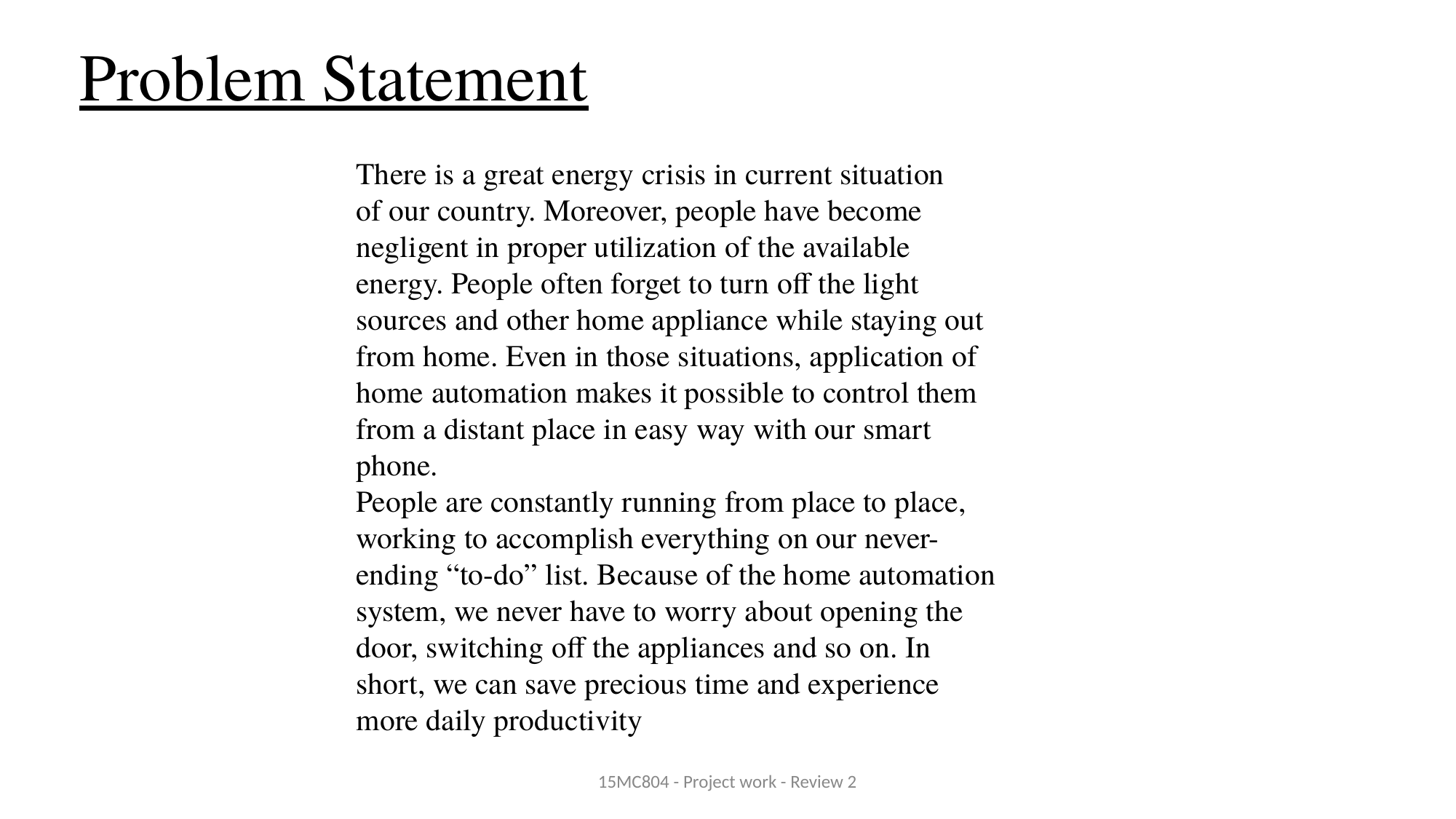

Problem Statement
There is a great energy crisis in current situation
of our country. Moreover, people have become
negligent in proper utilization of the available
energy. People often forget to turn off the light
sources and other home appliance while staying out
from home. Even in those situations, application of
home automation makes it possible to control them
from a distant place in easy way with our smart
phone.
People are constantly running from place to place,
working to accomplish everything on our never-
ending “to-do” list. Because of the home automation
system, we never have to worry about opening the
door, switching off the appliances and so on. In
short, we can save precious time and experience
more daily productivity
15MC804 - Project work - Review 2